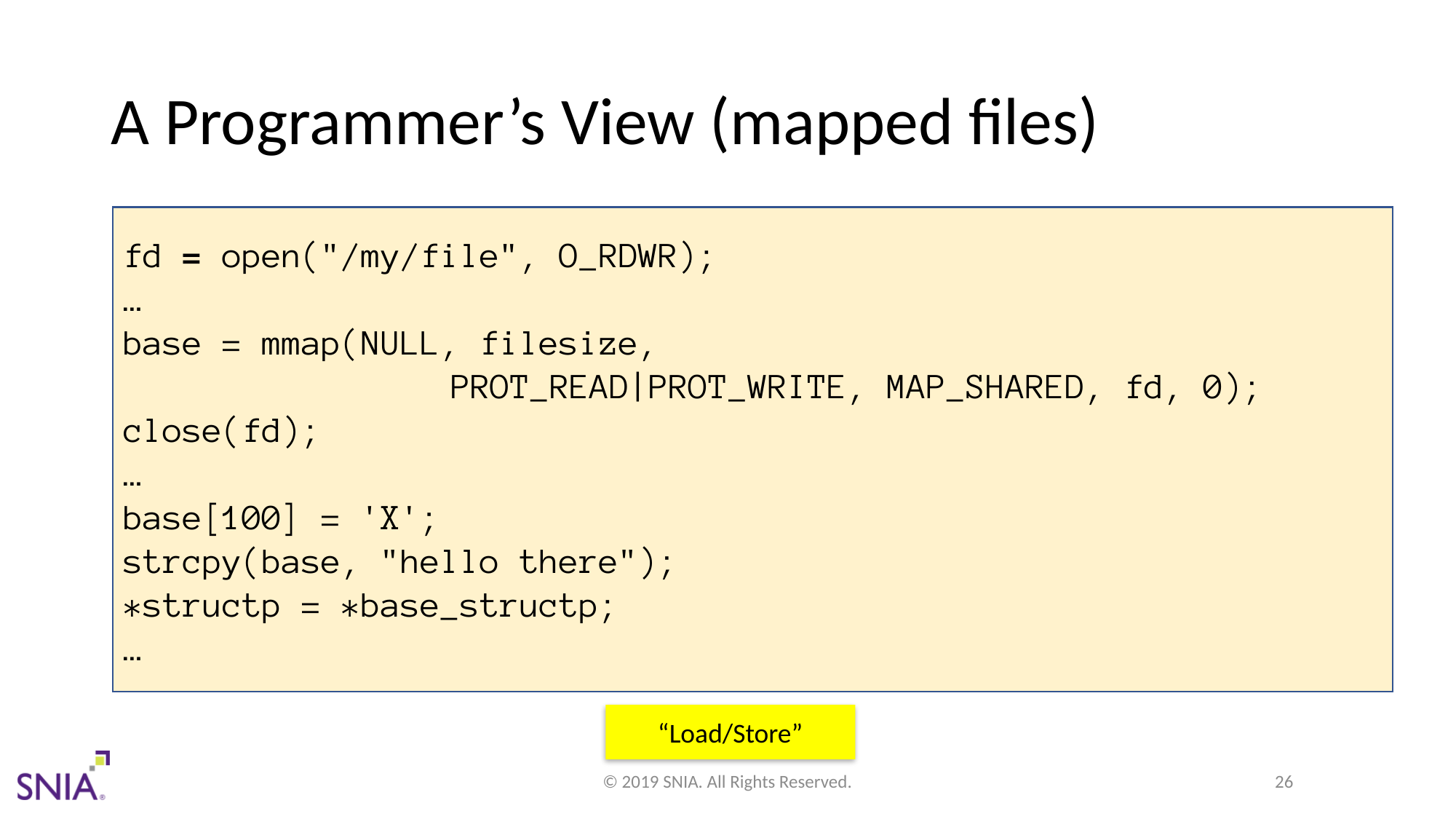

# A Programmer’s View (mapped files)
fd = open("/my/file", O_RDWR);
…
base = mmap(NULL, filesize,
			PROT_READ|PROT_WRITE, MAP_SHARED, fd, 0);
close(fd);
…
base[100] = 'X';
strcpy(base, "hello there");
*structp = *base_structp;
…
“Load/Store”
© 2019 SNIA. All Rights Reserved.
26